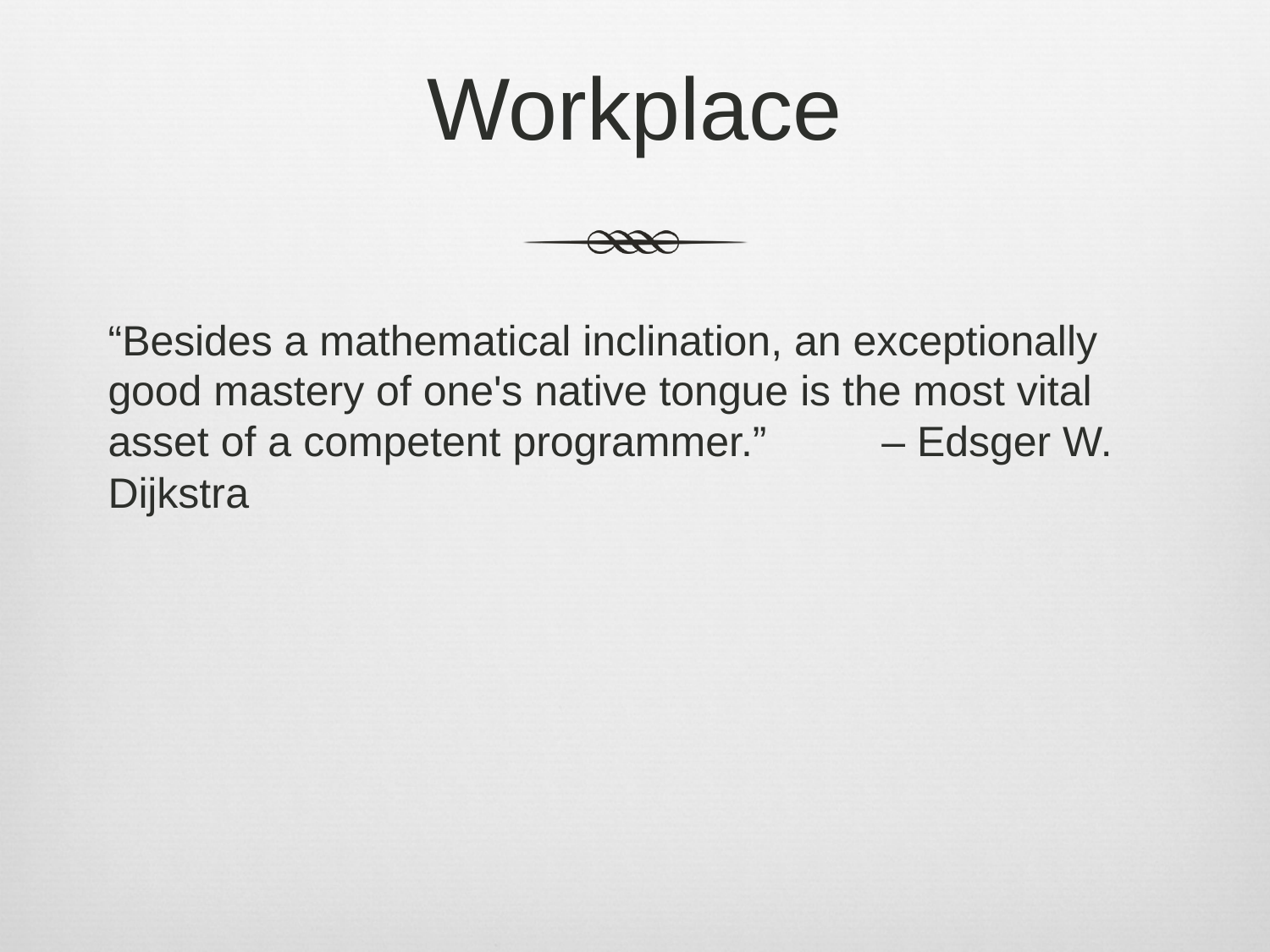

# Workplace
“Besides a mathematical inclination, an exceptionally good mastery of one's native tongue is the most vital asset of a competent programmer.”	 – Edsger W. Dijkstra